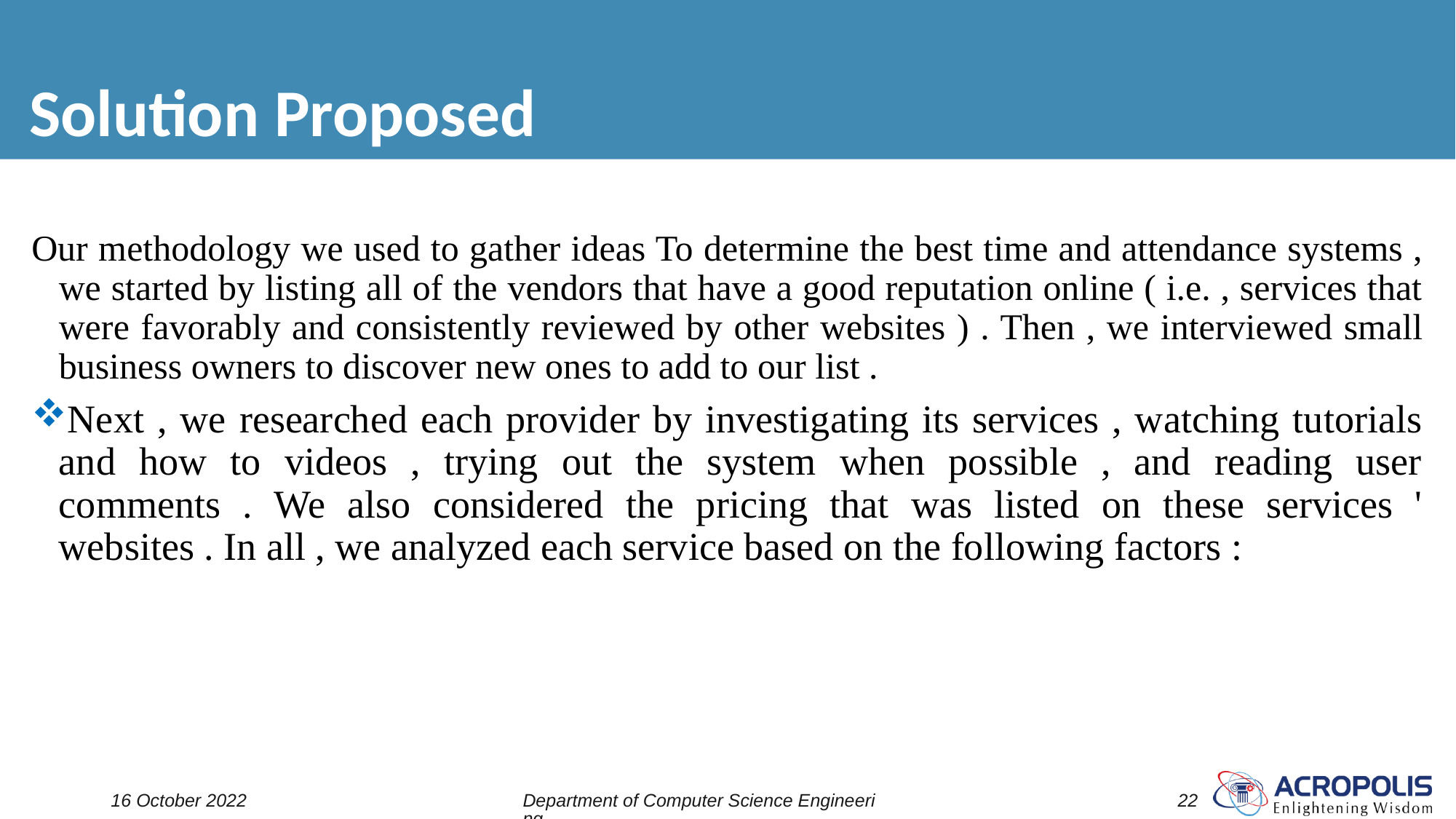

# Solution Proposed

Our methodology we used to gather ideas To determine the best time and attendance systems , we started by listing all of the vendors that have a good reputation online ( i.e. , services that were favorably and consistently reviewed by other websites ) . Then , we interviewed small business owners to discover new ones to add to our list .
Next , we researched each provider by investigating its services , watching tutorials and how to videos , trying out the system when possible , and reading user comments . We also considered the pricing that was listed on these services ' websites . In all , we analyzed each service based on the following factors :

16 October 2022
Department of Computer Science Engineering
22